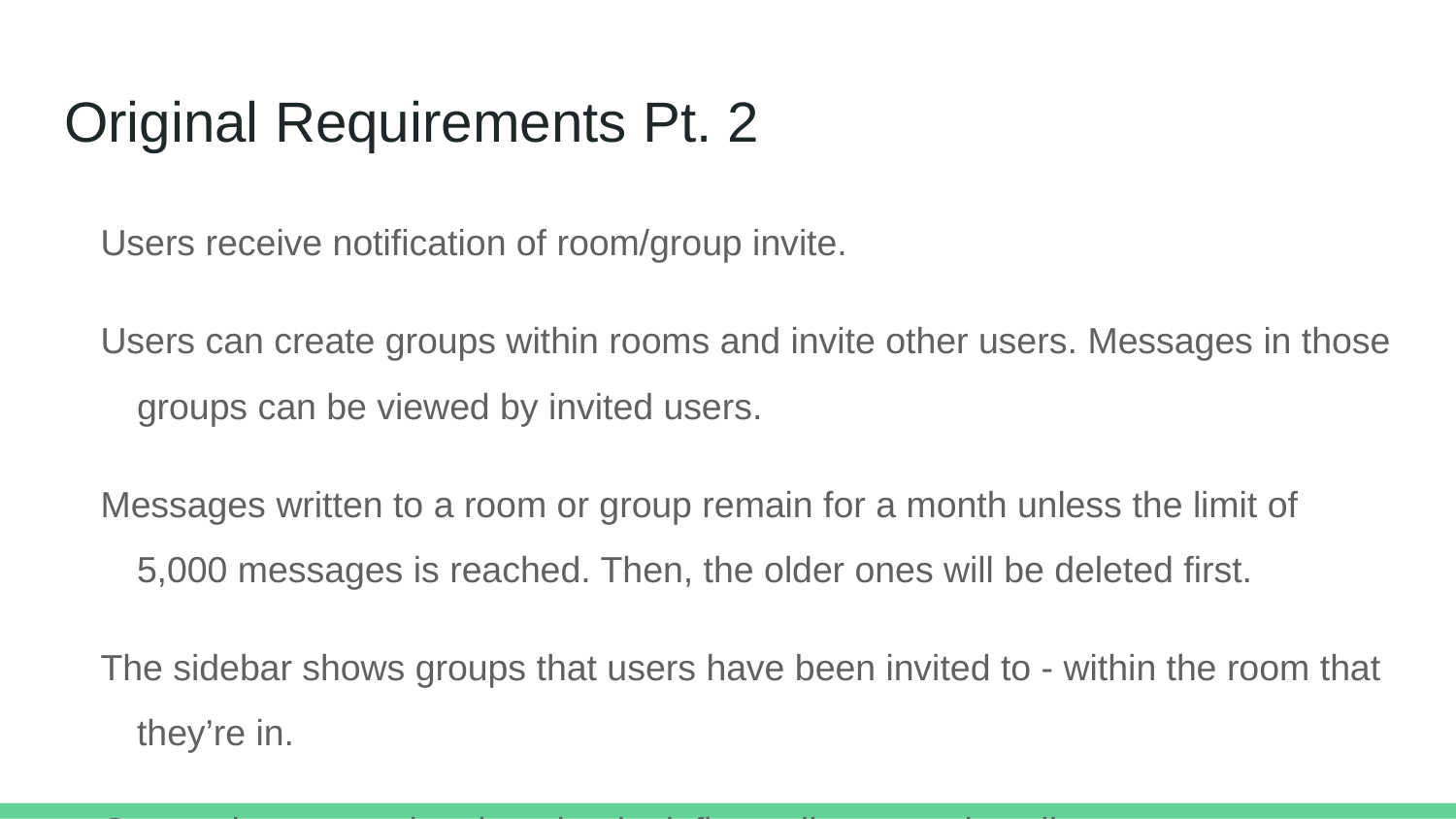

# Original Requirements Pt. 2
Users receive notification of room/group invite.
Users can create groups within rooms and invite other users. Messages in those groups can be viewed by invited users.
Messages written to a room or group remain for a month unless the limit of 5,000 messages is reached. Then, the older ones will be deleted first.
The sidebar shows groups that users have been invited to - within the room that they’re in.
Create documentation that clearly defines all steps to install app